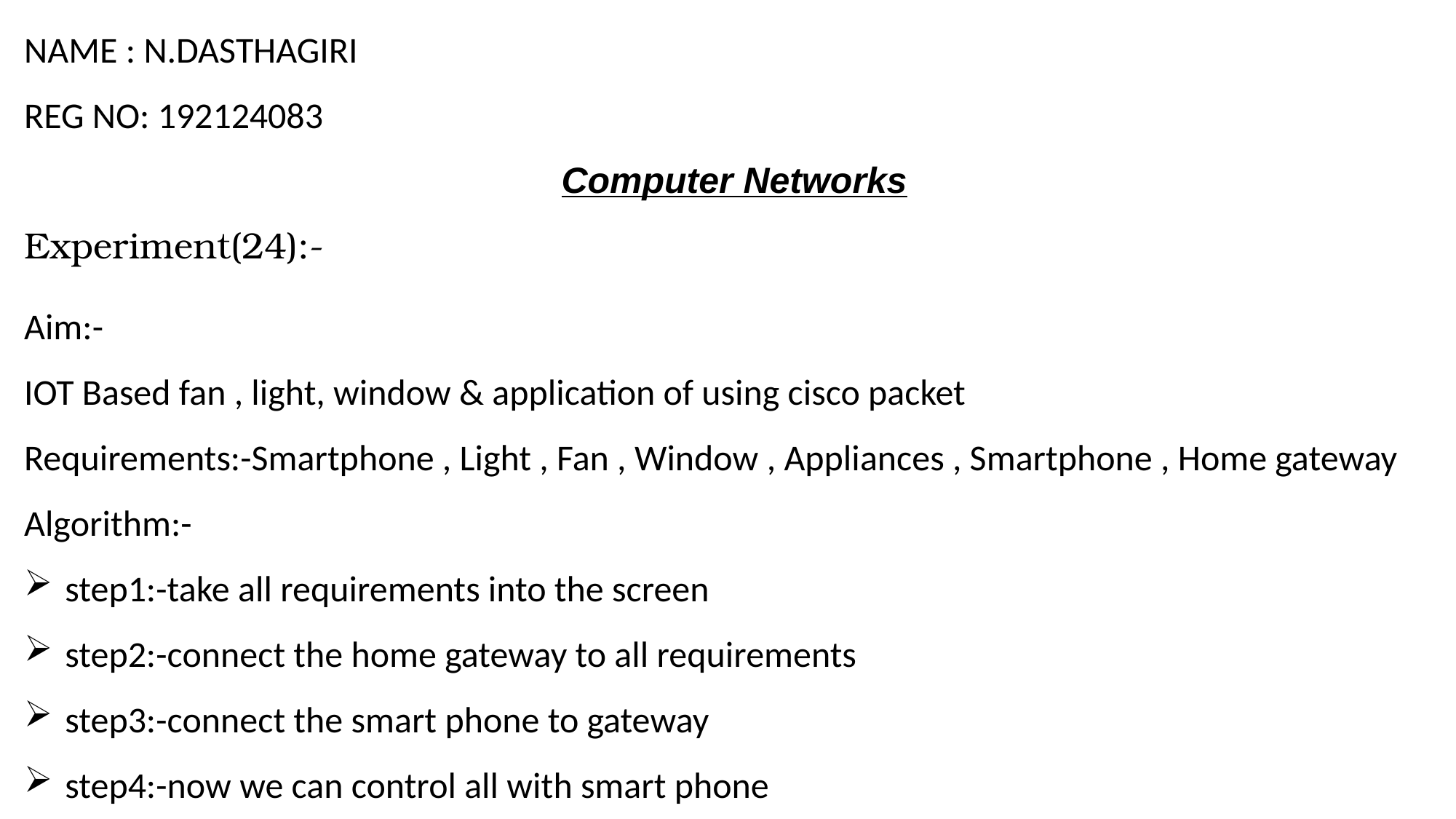

NAME : N.DASTHAGIRI
REG NO: 192124083
Computer Networks
Experiment(24):-
Aim:-
IOT Based fan , light, window & application of using cisco packet
Requirements:-Smartphone , Light , Fan , Window , Appliances , Smartphone , Home gateway
Algorithm:-
step1:-take all requirements into the screen
step2:-connect the home gateway to all requirements
step3:-connect the smart phone to gateway
step4:-now we can control all with smart phone